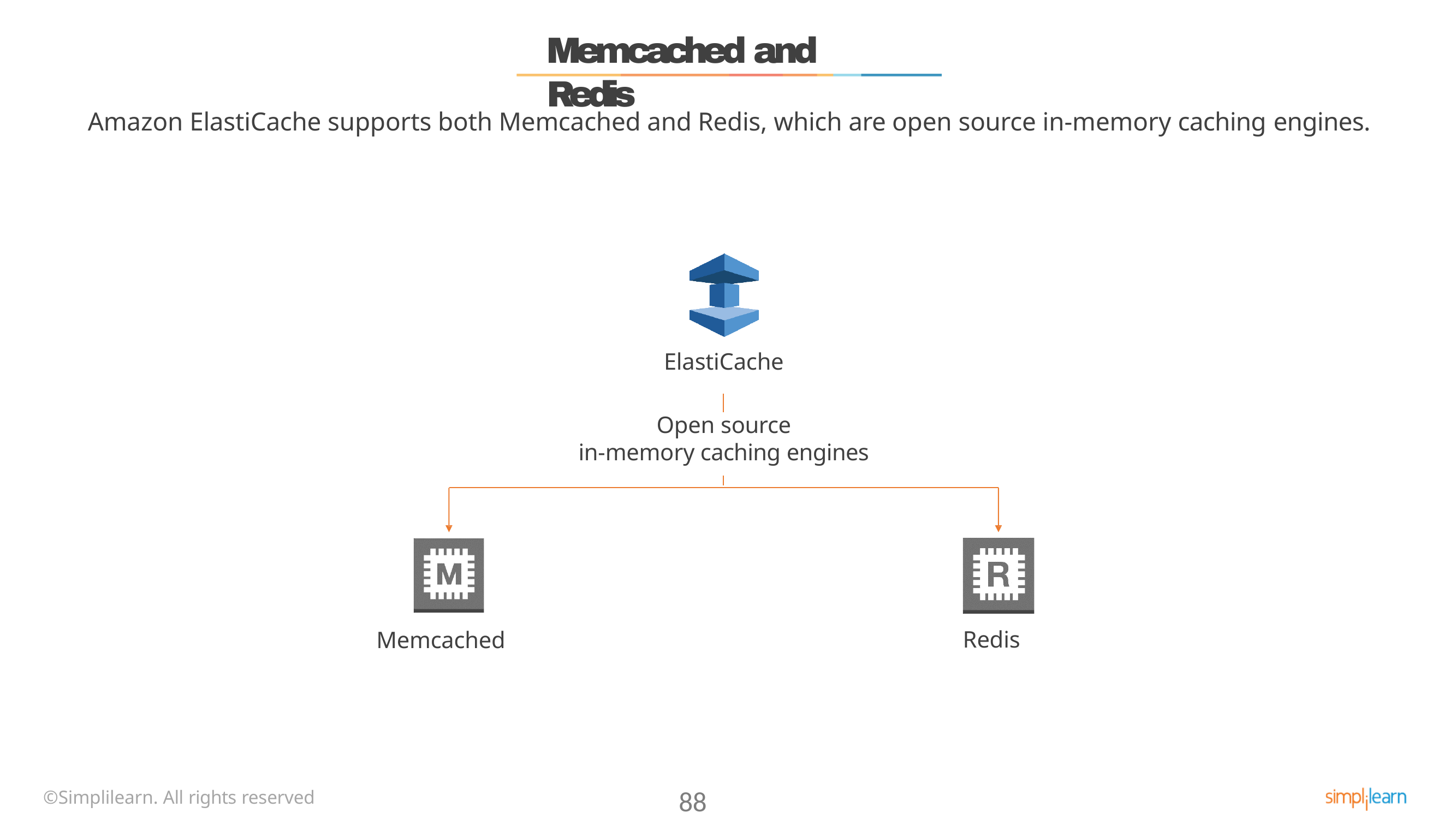

# Memcached and Redis

Amazon ElastiCache supports both Memcached and Redis, which are open source in-memory caching engines.

ElastiCache

Open source
in-memory caching engines

Redis
Memcached
©Simplilearn. All rights reserved
88